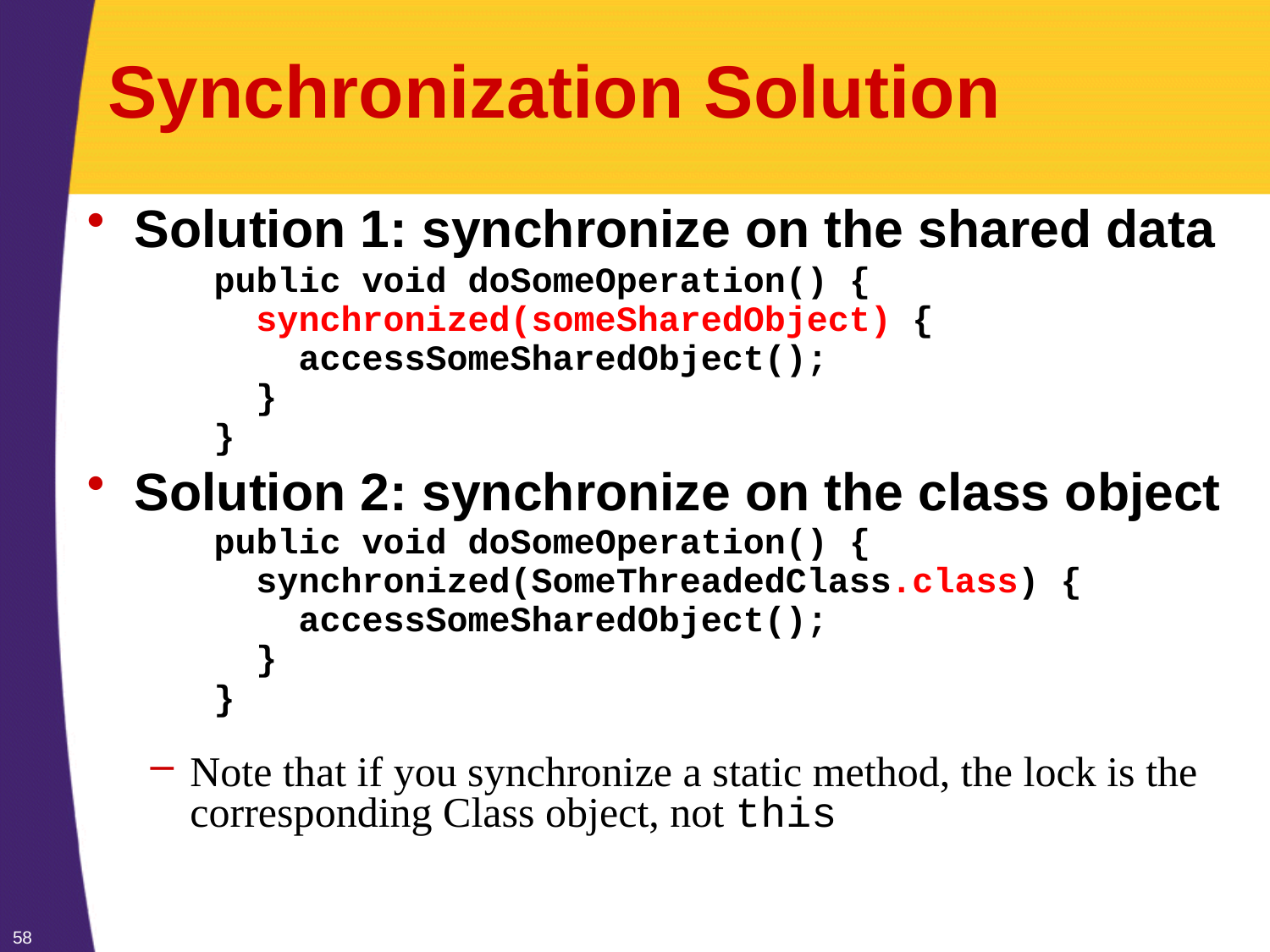

# Synchronization Solution
Solution 1: synchronize on the shared data
public void doSomeOperation() {
  synchronized(someSharedObject) {
    accessSomeSharedObject();
  }
}
Solution 2: synchronize on the class object
      public void doSomeOperation() {
        synchronized(SomeThreadedClass.class) {
          accessSomeSharedObject();
        }
      }
Note that if you synchronize a static method, the lock is the corresponding Class object, not this
58